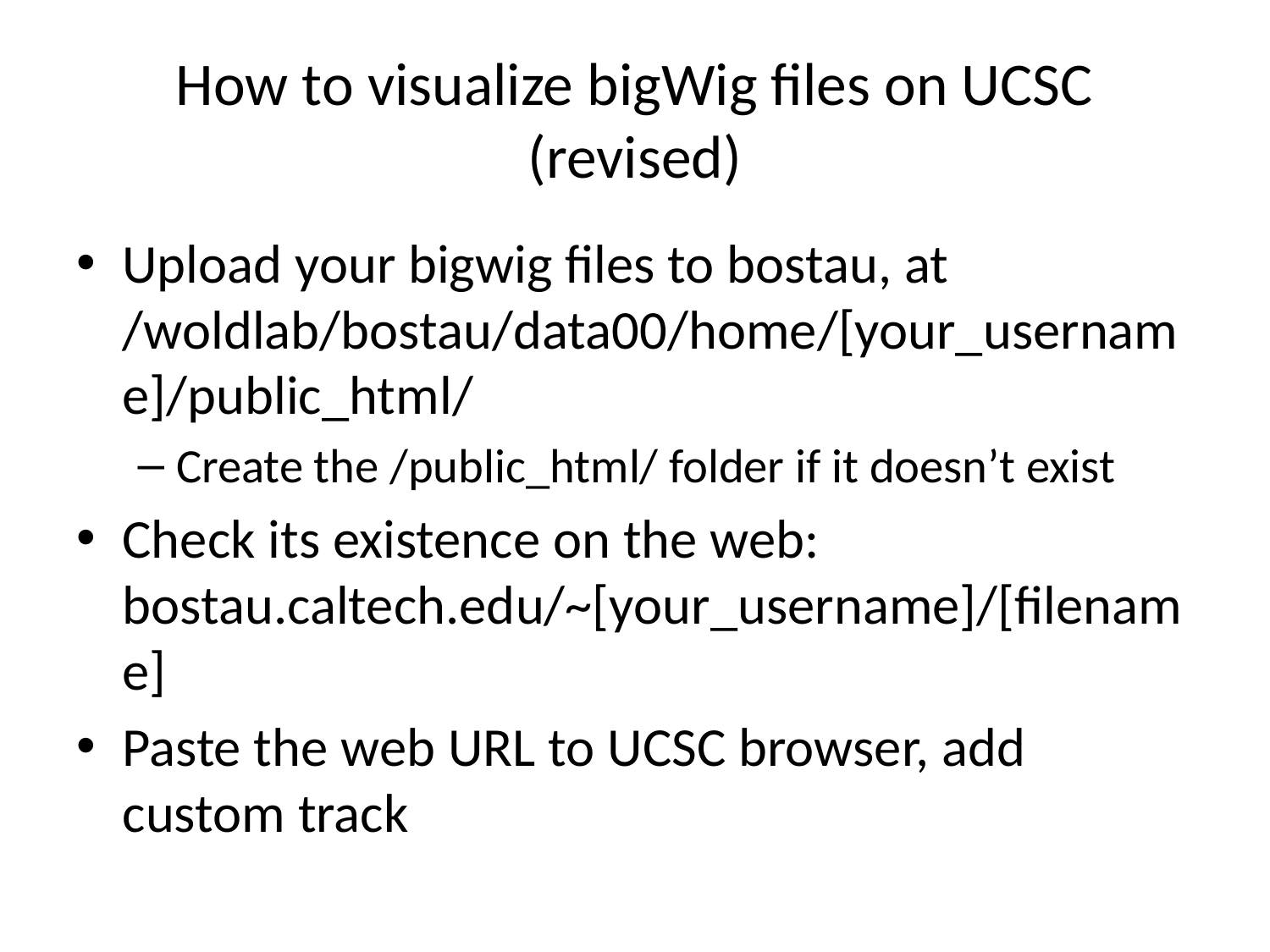

# How to visualize bigWig files on UCSC (revised)
Upload your bigwig files to bostau, at /woldlab/bostau/data00/home/[your_username]/public_html/
Create the /public_html/ folder if it doesn’t exist
Check its existence on the web: bostau.caltech.edu/~[your_username]/[filename]
Paste the web URL to UCSC browser, add custom track